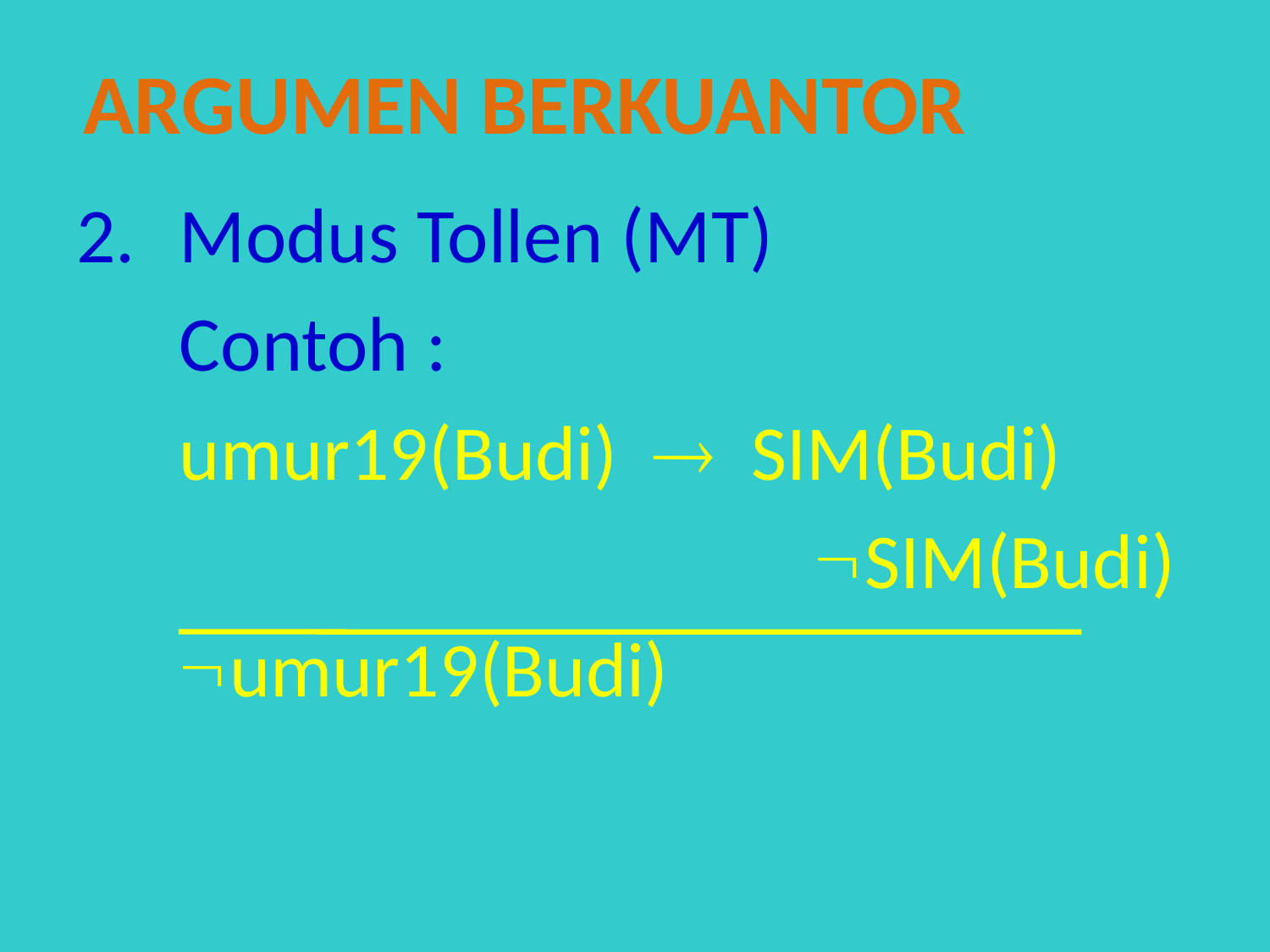

argumen berkuantor
2.	Modus Tollen (MT)
	Contoh :
	umur19(Budi)  →  SIM(Budi)
						¬SIM(Budi)
	¬umur19(Budi)